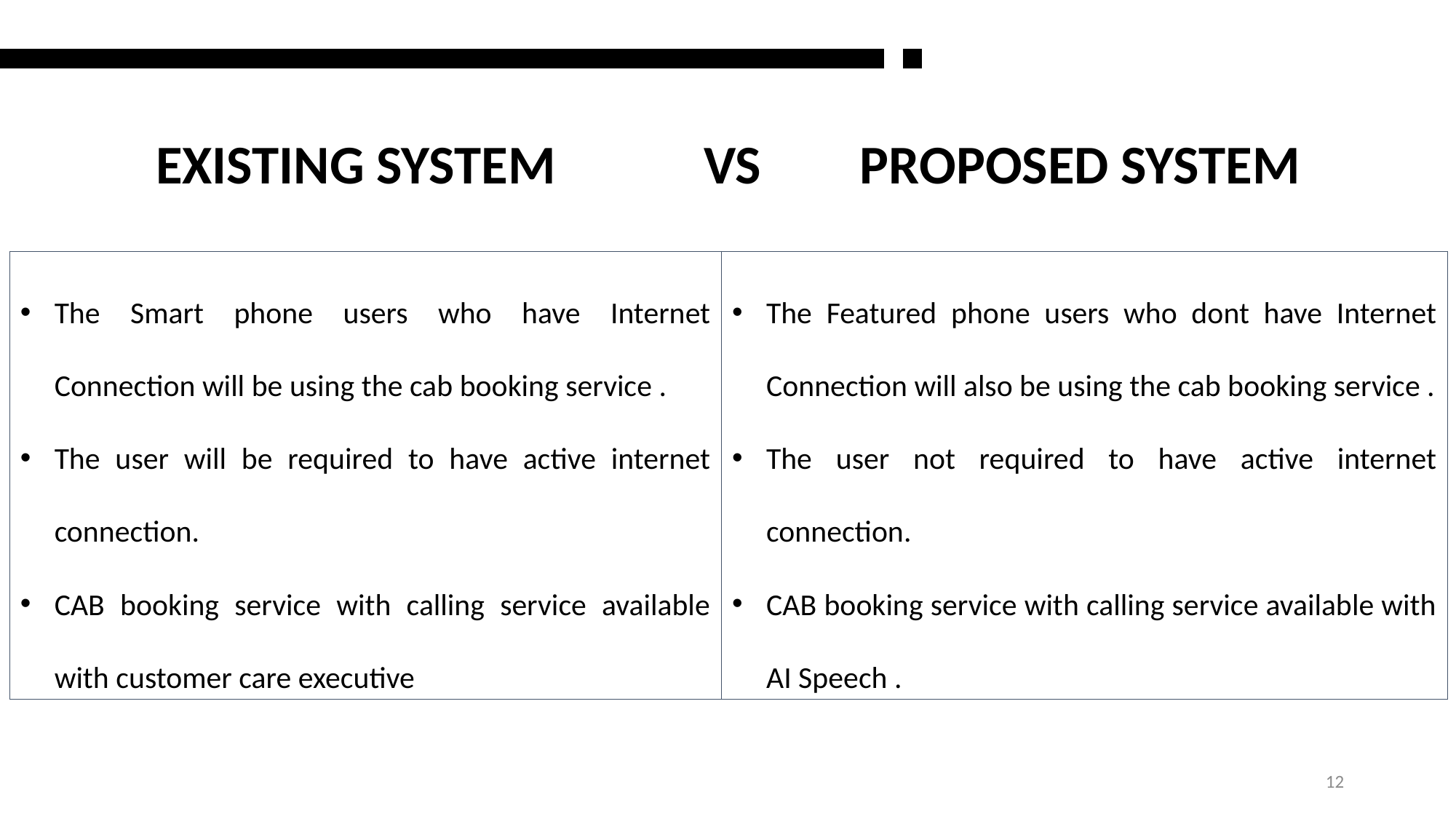

EXISTING SYSTEM            VS        PROPOSED SYSTEM
The Smart phone users who have Internet Connection will be using the cab booking service .
The user will be required to have active internet connection.
CAB booking service with calling service available with customer care executive
The Featured phone users who dont have Internet Connection will also be using the cab booking service .
The user not required to have active internet connection.
CAB booking service with calling service available with AI Speech .
12